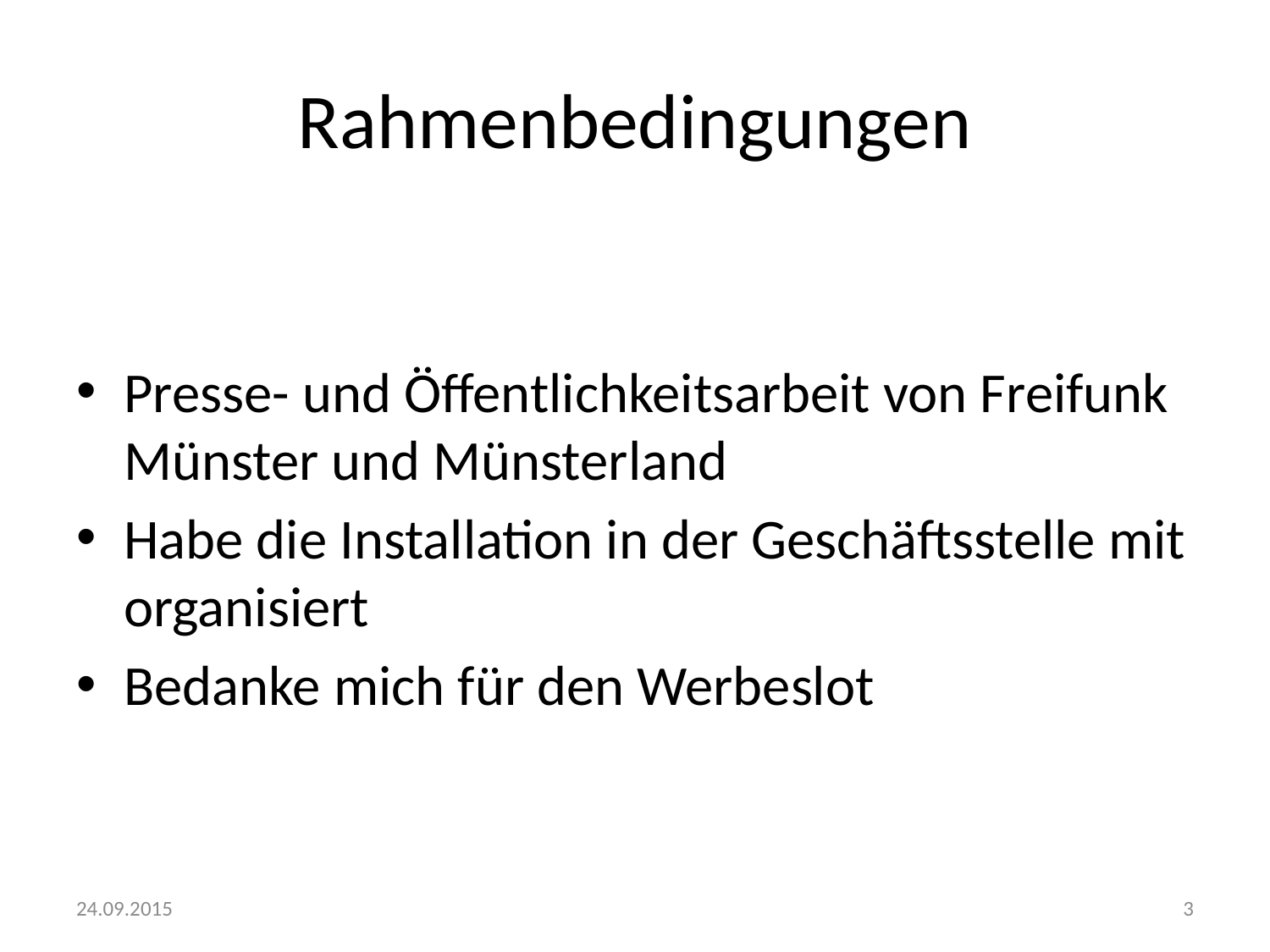

# Rahmenbedingungen
Presse- und Öffentlichkeitsarbeit von Freifunk Münster und Münsterland
Habe die Installation in der Geschäftsstelle mit organisiert
Bedanke mich für den Werbeslot
24.09.2015
3